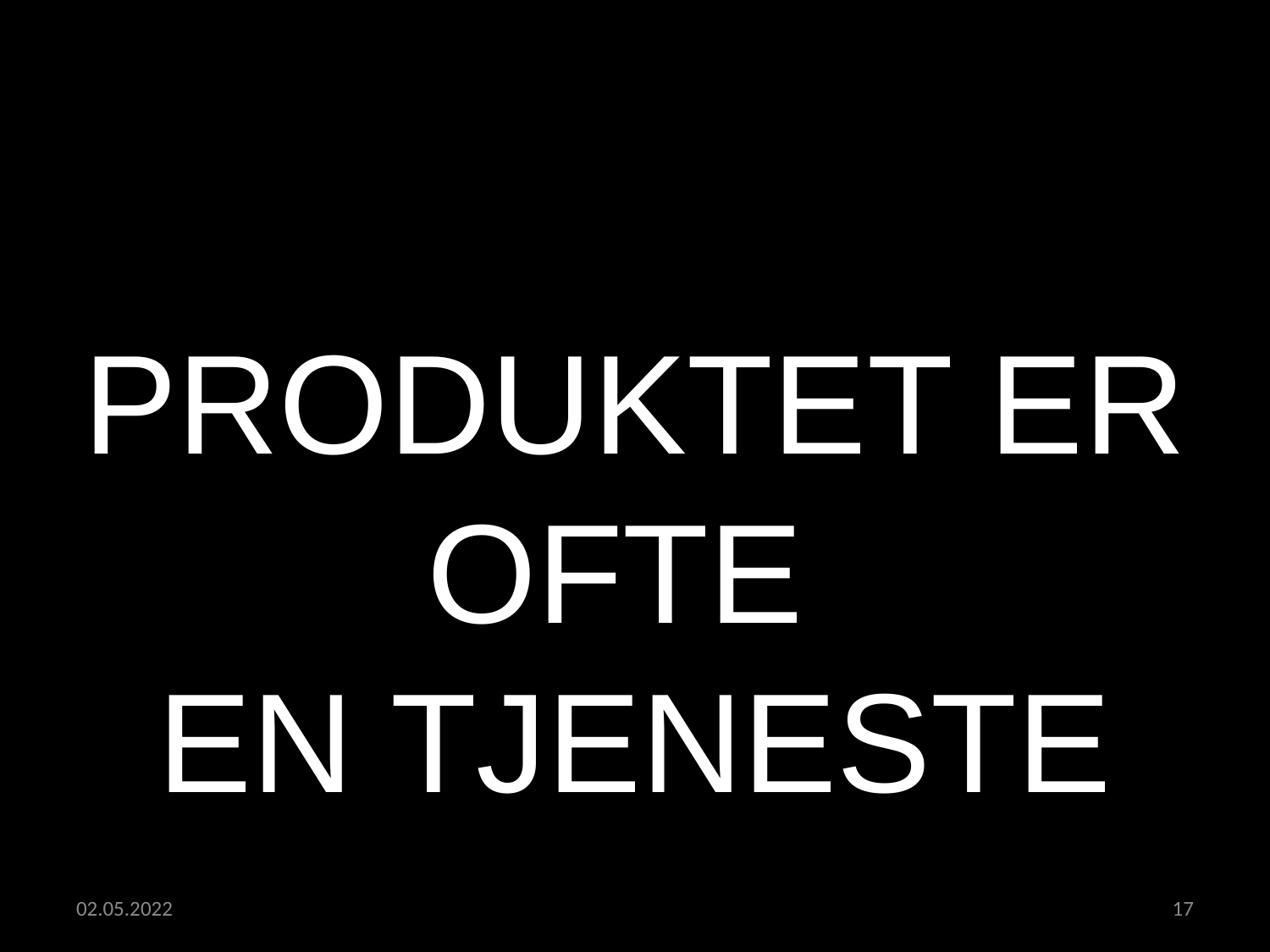

PRODUKTET ER OFTE
EN TJENESTE
02.05.2022
17